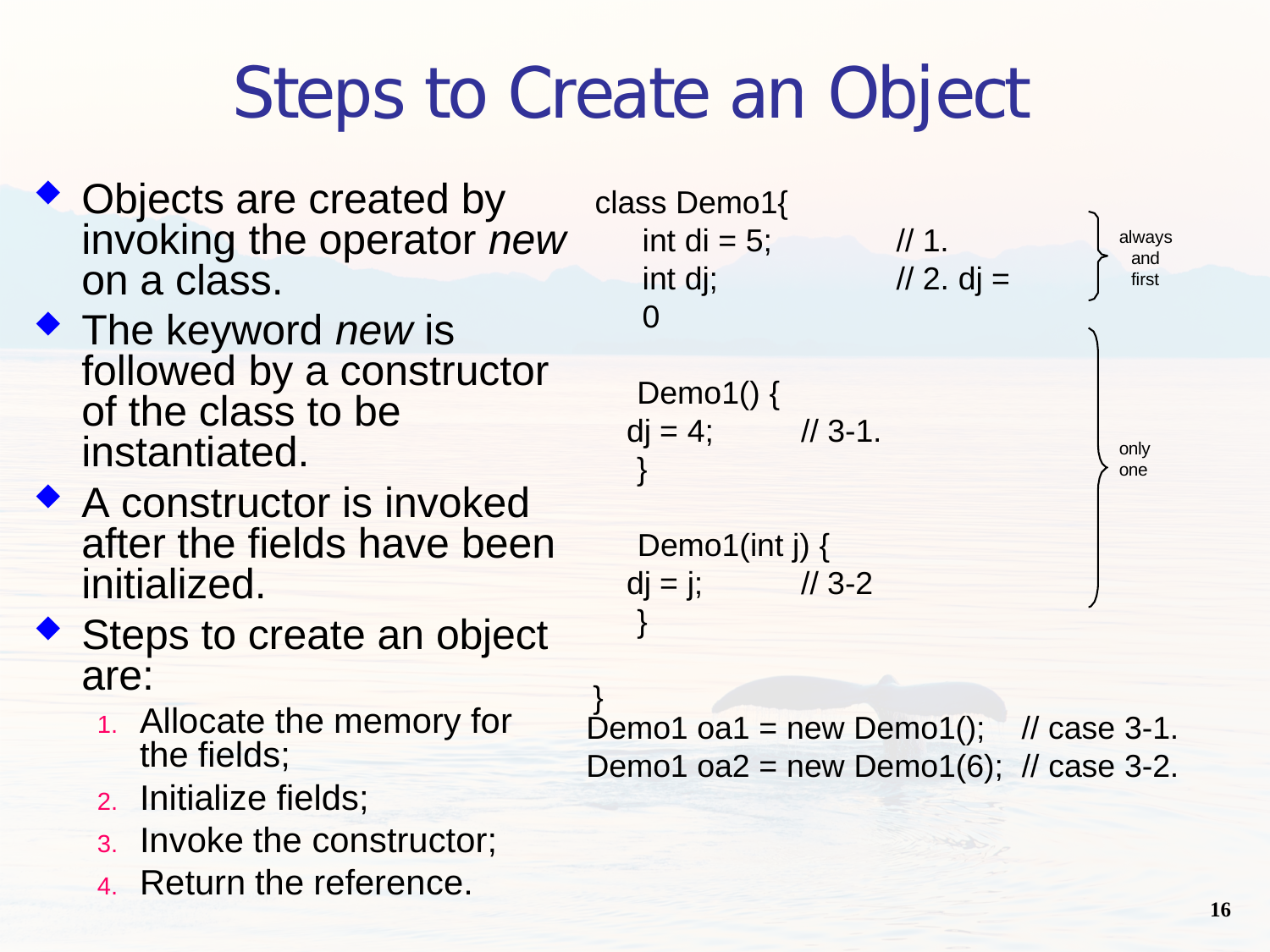

Steps to Create an Object
Objects are created by invoking the operator new on a class.
The keyword new is followed by a constructor of the class to be instantiated.
A constructor is invoked after the fields have been initialized.
Steps to create an object are:
Allocate the memory for the fields;
Initialize fields;
Invoke the constructor;
Return the reference.
class Demo1{
	int di = 5;	// 1.
	int dj;		// 2. dj = 0

     Demo1() {
dj = 4;	// 3-1.
     }

     Demo1(int j) {
dj = j;	// 3-2
     }

}

always and first

only
one
Demo1 oa1 = new Demo1();    // case 3-1. Demo1 oa2 = new Demo1(6);  // case 3-2.
16